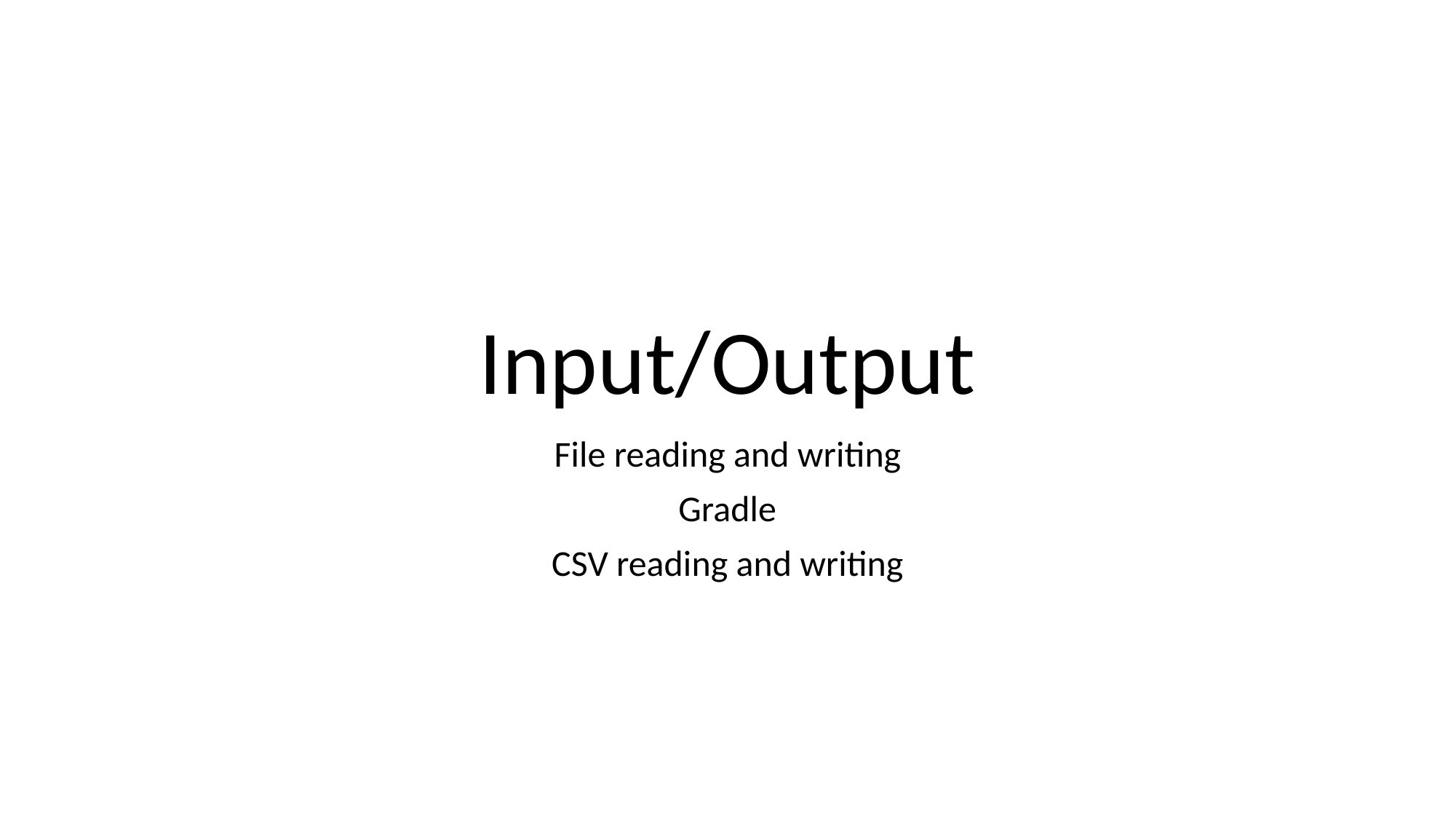

# Input/Output
File reading and writing
Gradle
CSV reading and writing